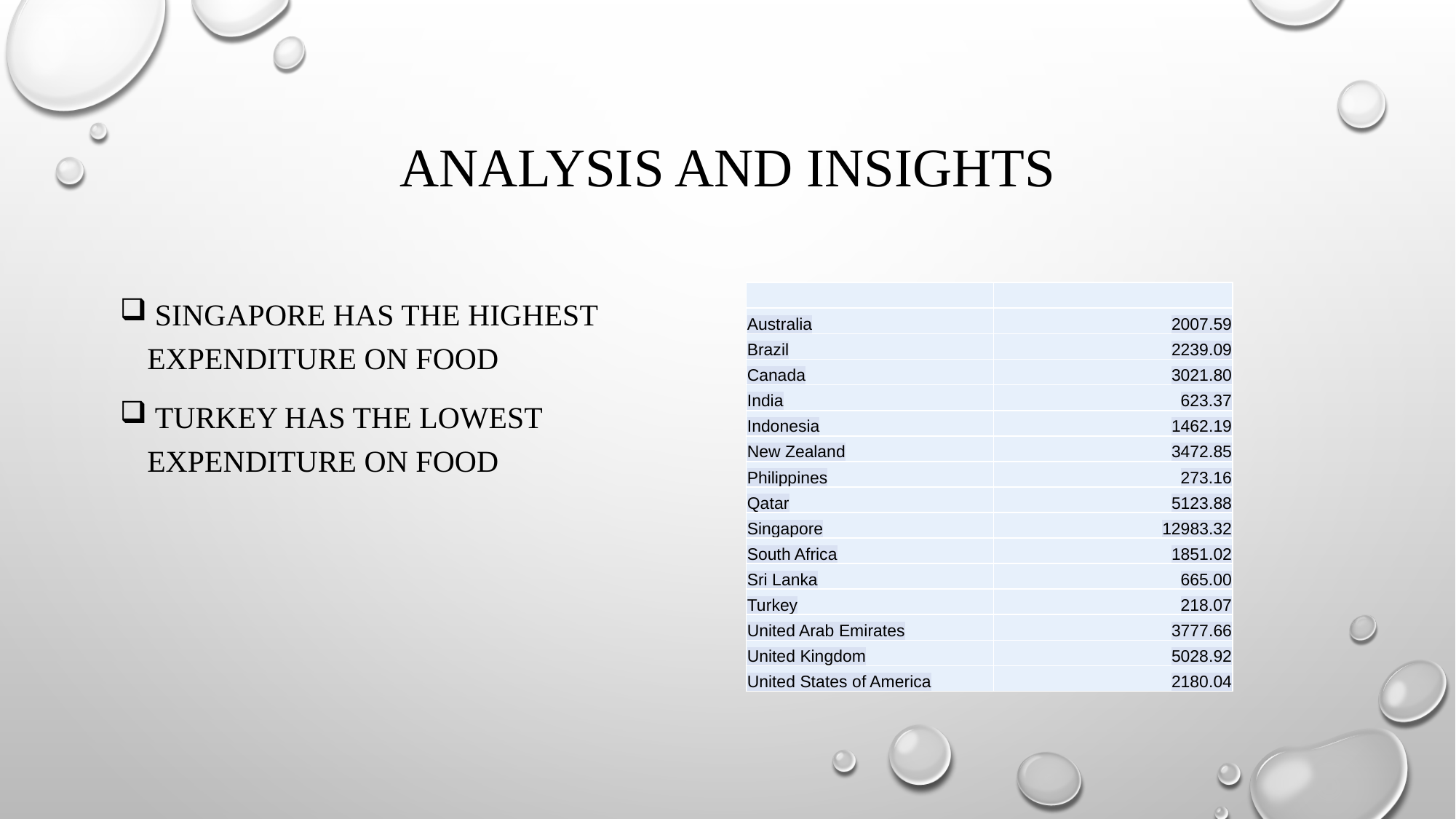

# ANALYSIS AND INSIGHTS
 Singapore has the highest expenditure on food
 turkey has the lowest expenditure on food

|  |  |
| --- | --- |
| Australia | 2007.59 |
| Brazil | 2239.09 |
| Canada | 3021.80 |
| India | 623.37 |
| Indonesia | 1462.19 |
| New Zealand | 3472.85 |
| Philippines | 273.16 |
| Qatar | 5123.88 |
| Singapore | 12983.32 |
| South Africa | 1851.02 |
| Sri Lanka | 665.00 |
| Turkey | 218.07 |
| United Arab Emirates | 3777.66 |
| United Kingdom | 5028.92 |
| United States of America | 2180.04 |